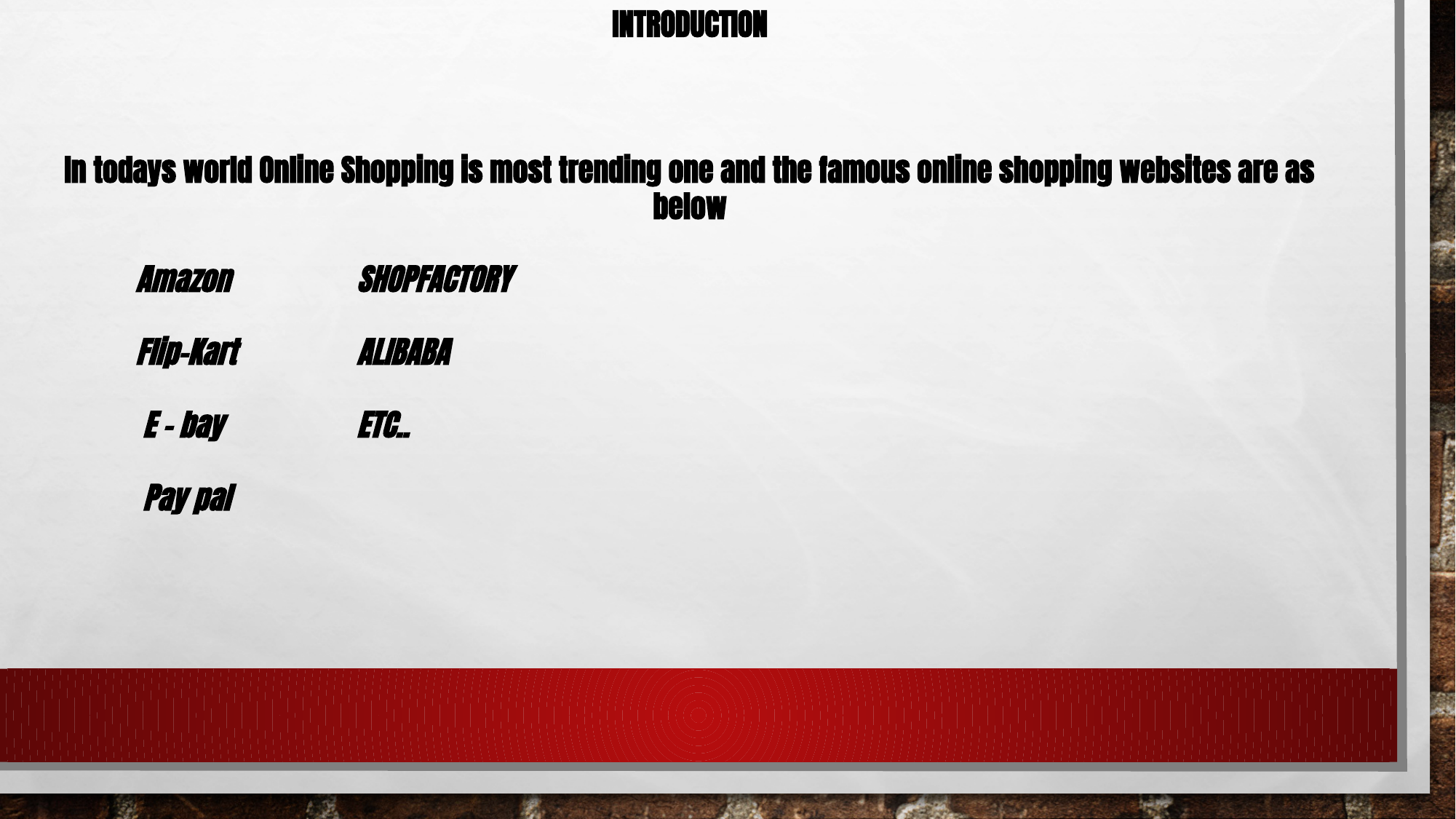

INTRODUCTION

In todays world Online Shopping is most trending one and the famous online shopping websites are as below

               Amazon		SHOPFACTORY

               Flip-Kart		ALIBABA

                E – bay		ETC..

                Pay pal